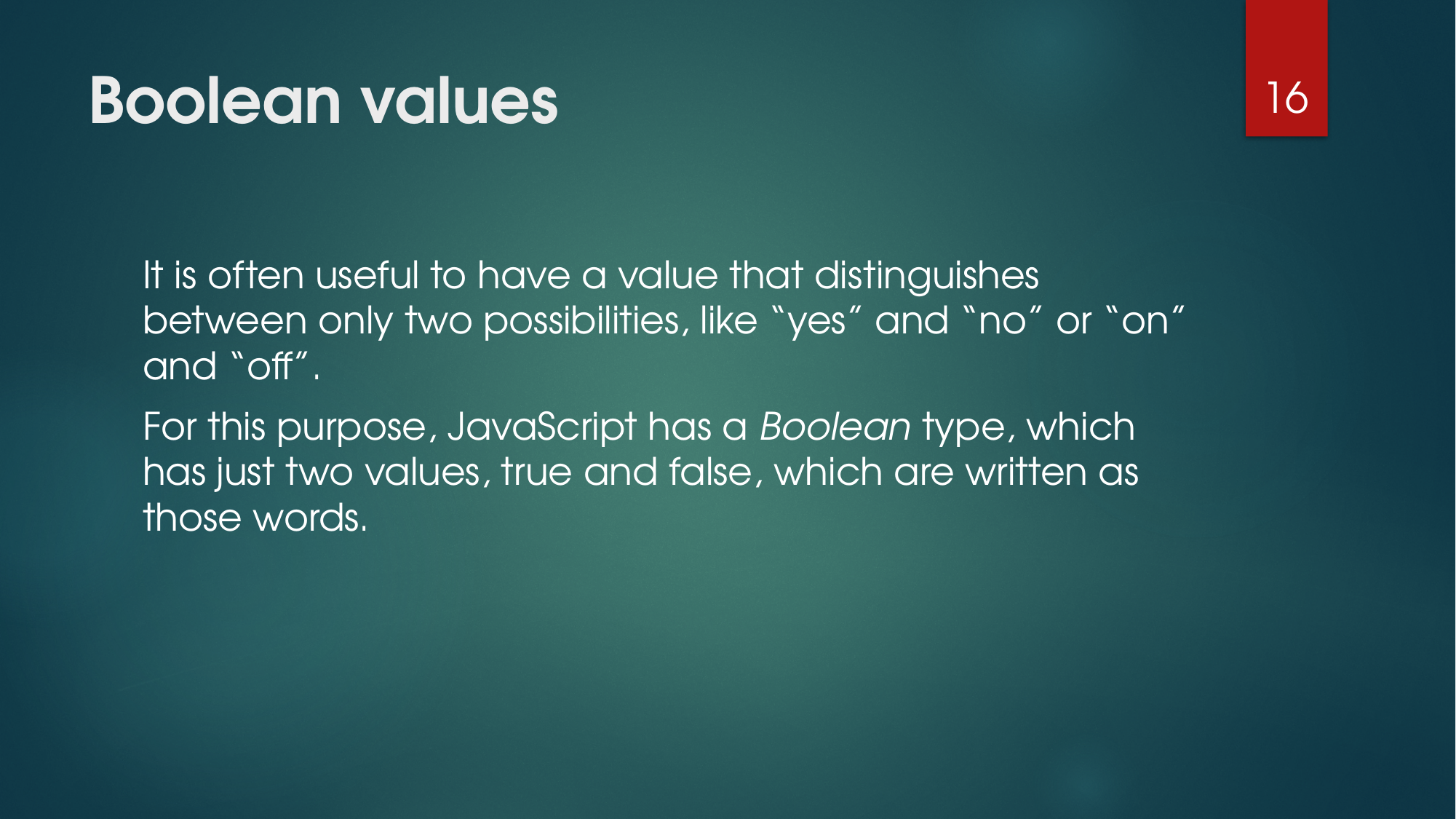

16
# Boolean values
It is often useful to have a value that distinguishes between only two possibilities, like “yes” and “no” or “on” and “off”.
For this purpose, JavaScript has a Boolean type, which has just two values, true and false, which are written as those words.